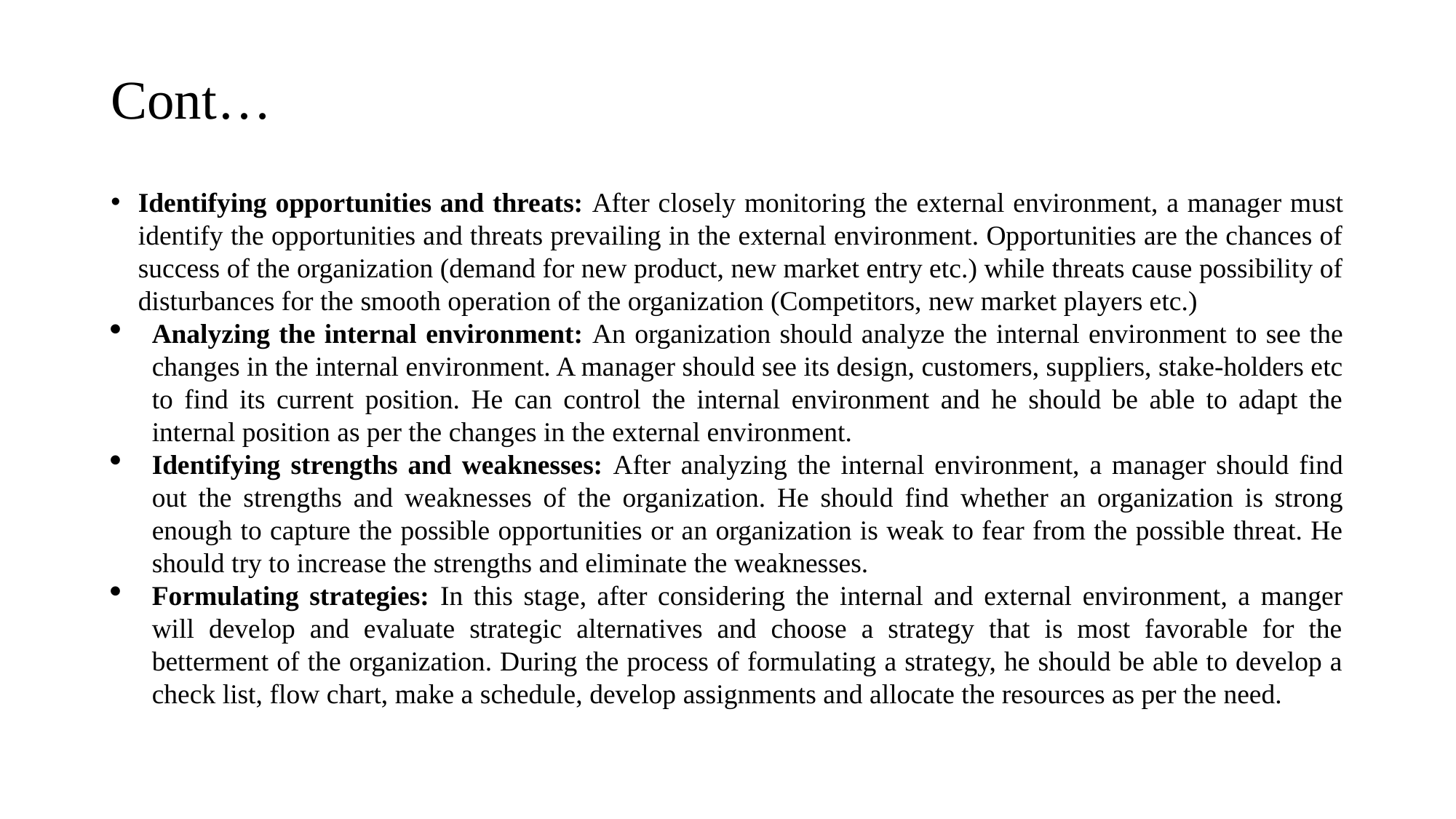

# Cont…
Identifying opportunities and threats: After closely monitoring the external environment, a manager must identify the opportunities and threats prevailing in the external environment. Opportunities are the chances of success of the organization (demand for new product, new market entry etc.) while threats cause possibility of disturbances for the smooth operation of the organization (Competitors, new market players etc.)
Analyzing the internal environment: An organization should analyze the internal environment to see the changes in the internal environment. A manager should see its design, customers, suppliers, stake-holders etc to find its current position. He can control the internal environment and he should be able to adapt the internal position as per the changes in the external environment.
Identifying strengths and weaknesses: After analyzing the internal environment, a manager should find out the strengths and weaknesses of the organization. He should find whether an organization is strong enough to capture the possible opportunities or an organization is weak to fear from the possible threat. He should try to increase the strengths and eliminate the weaknesses.
Formulating strategies: In this stage, after considering the internal and external environment, a manger will develop and evaluate strategic alternatives and choose a strategy that is most favorable for the betterment of the organization. During the process of formulating a strategy, he should be able to develop a check list, flow chart, make a schedule, develop assignments and allocate the resources as per the need.